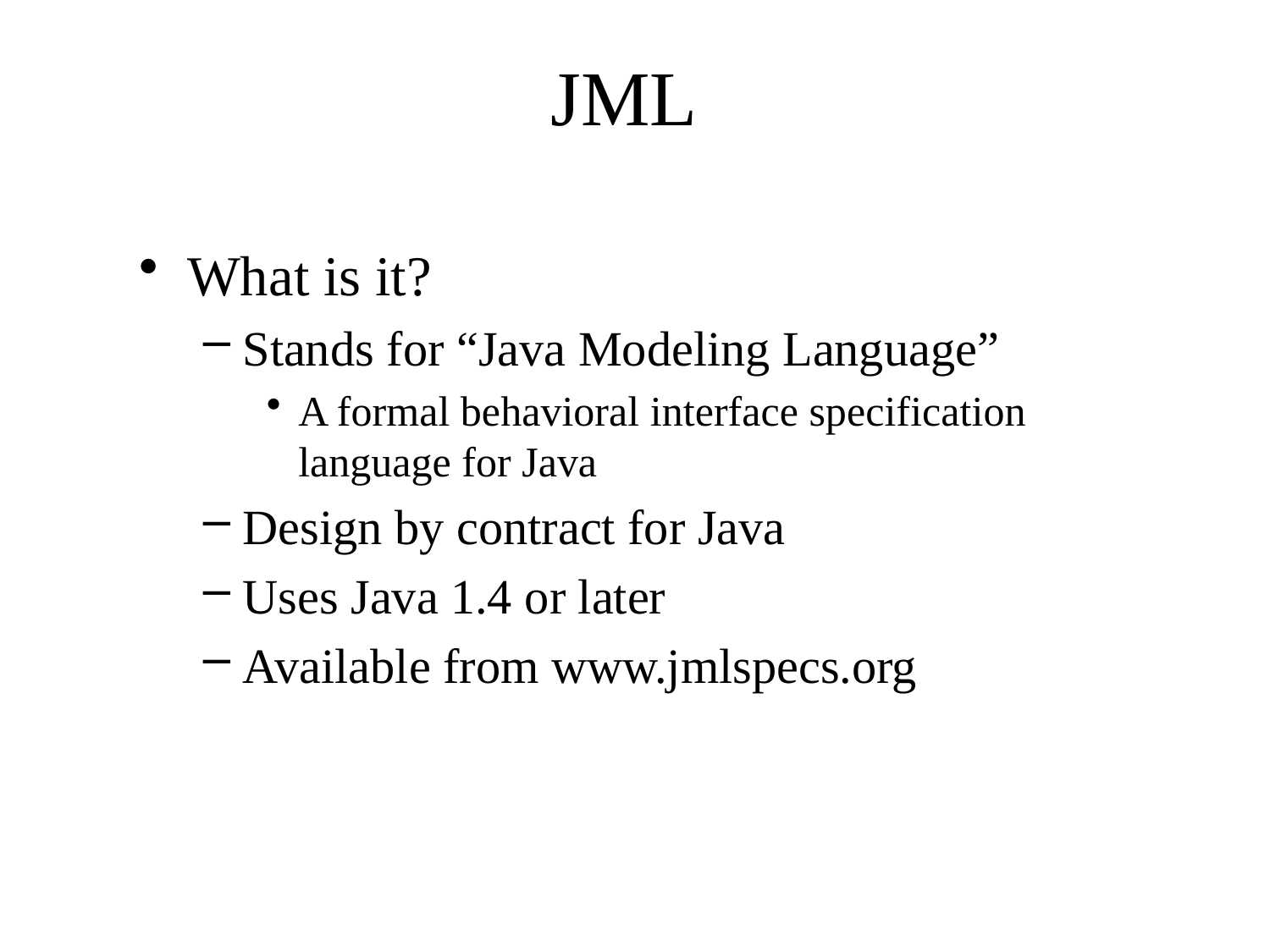

# JML
What is it?
Stands for “Java Modeling Language”
A formal behavioral interface specification language for Java
Design by contract for Java
Uses Java 1.4 or later
Available from www.jmlspecs.org